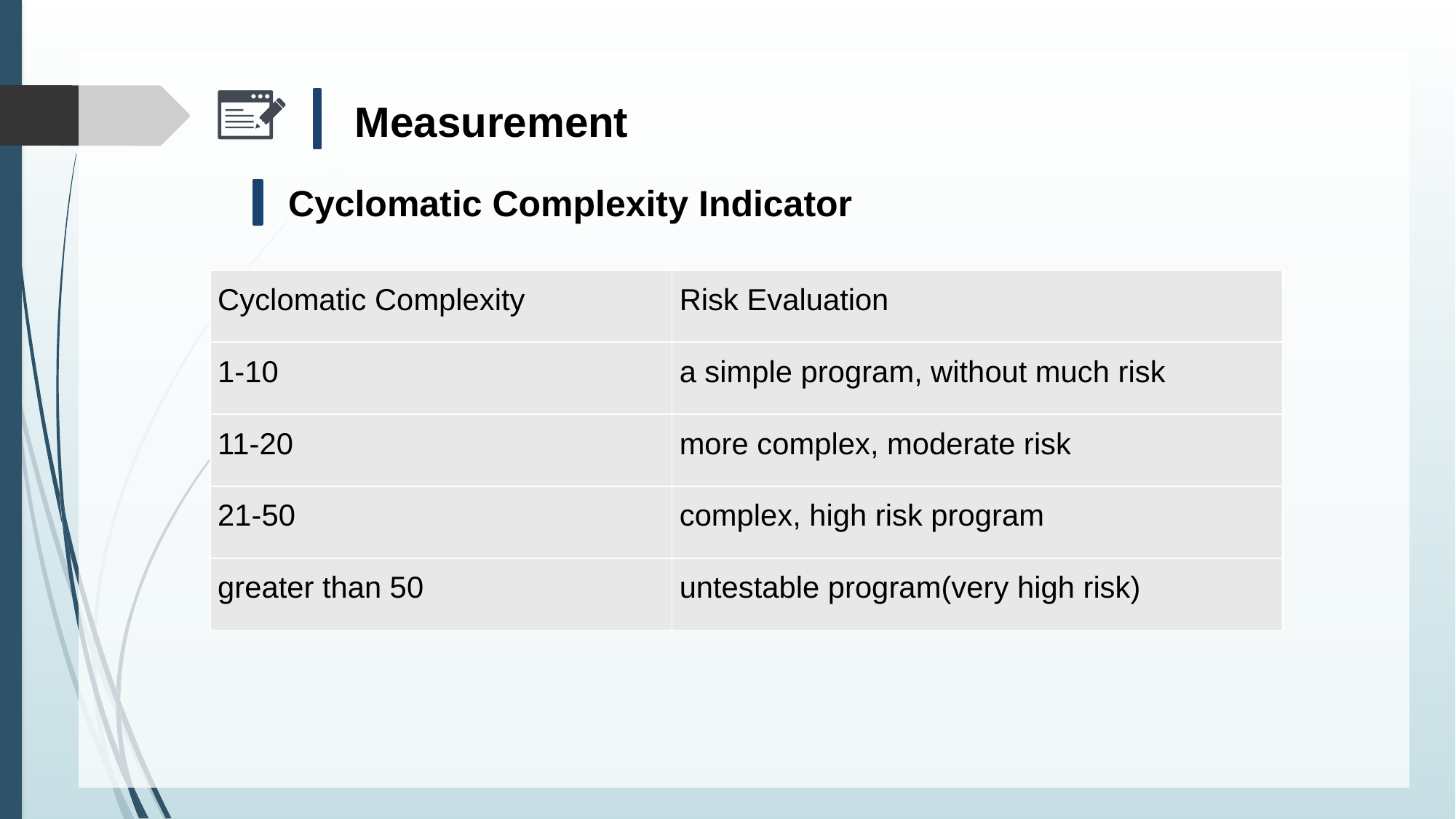

Measurement

Cyclomatic Complexity Indicator

| Cyclomatic Complexity | Risk Evaluation |
| --- | --- |
| 1-10 | a simple program, without much risk |
| 11-20 | more complex, moderate risk |
| 21-50 | complex, high risk program |
| greater than 50 | untestable program(very high risk) |